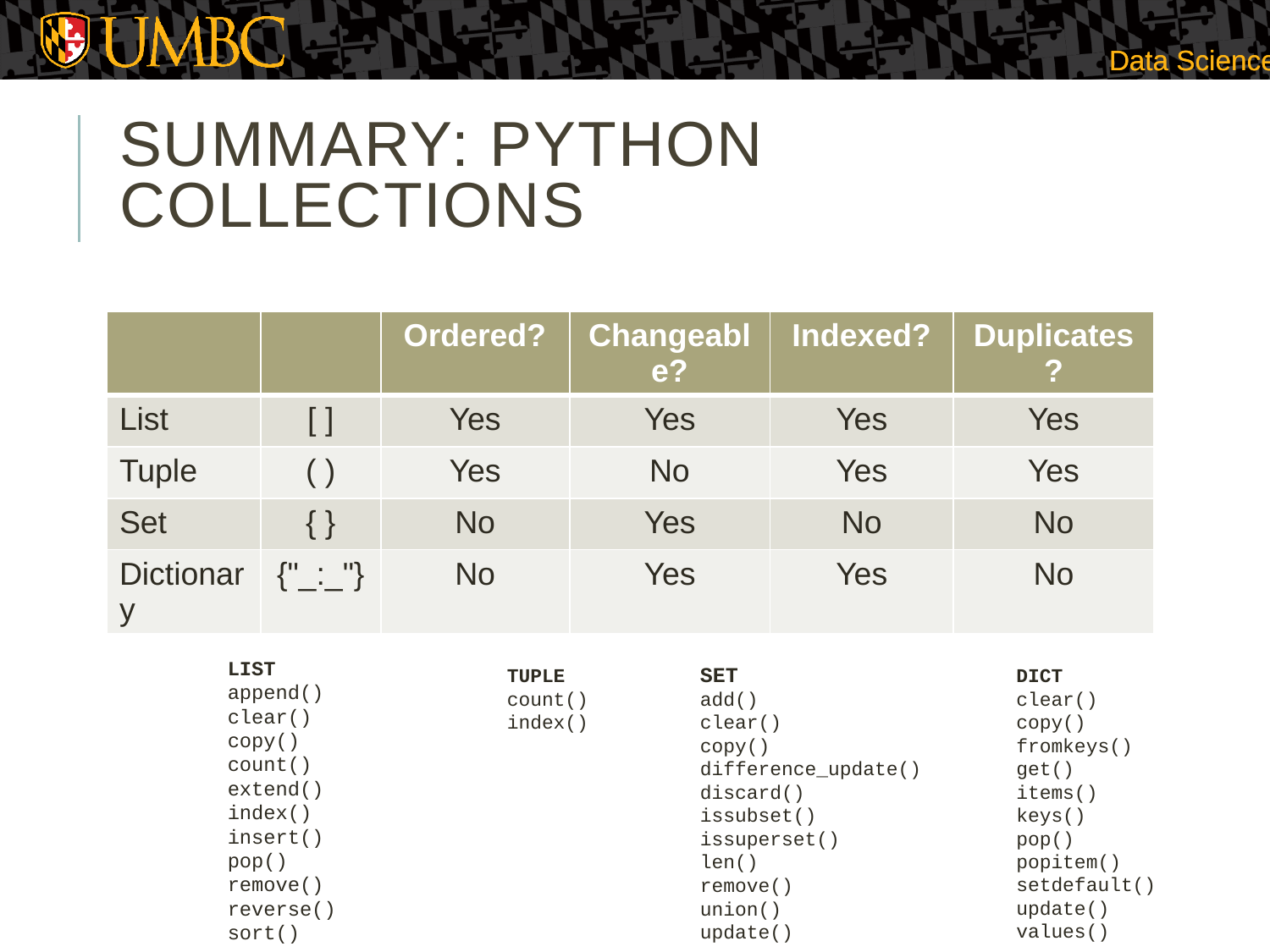

# SUMMARY: PYTHON COLLECTIONS
|  |  | Ordered? | Changeable? | Indexed? | Duplicates? |
| --- | --- | --- | --- | --- | --- |
| List | [ ] | Yes | Yes | Yes | Yes |
| Tuple | ( ) | Yes | No | Yes | Yes |
| Set | { } | No | Yes | No | No |
| Dictionary | {"\_:\_"} | No | Yes | Yes | No |
LIST
append()
clear()
copy()
count()
extend()
index()
insert()
pop()
remove()
reverse()
sort()
SET
add()
clear()
copy()
difference_update()
discard()
issubset()
issuperset()
len()
remove()
union()
update()
TUPLE
count()
index()
DICT
clear()
copy()
fromkeys()
get()
items()
keys()
pop()
popitem()
setdefault()
update()
values()